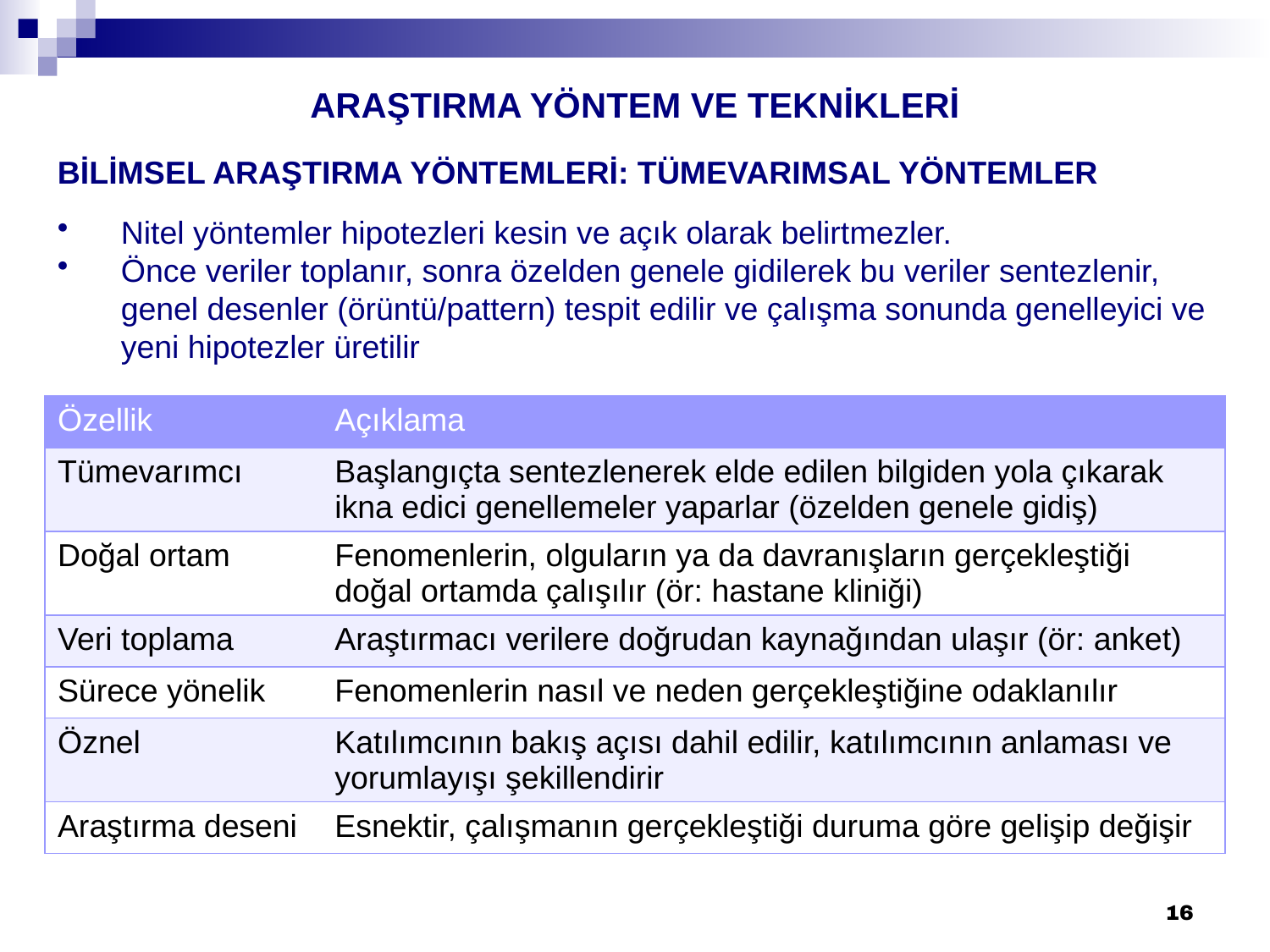

ARAŞTIRMA YÖNTEM VE TEKNİKLERİ
BİLİMSEL ARAŞTIRMA YÖNTEMLERİ: TÜMEVARIMSAL YÖNTEMLER
Nitel yöntemler hipotezleri kesin ve açık olarak belirtmezler.
Önce veriler toplanır, sonra özelden genele gidilerek bu veriler sentezlenir, genel desenler (örüntü/pattern) tespit edilir ve çalışma sonunda genelleyici ve yeni hipotezler üretilir
| Özellik | Açıklama |
| --- | --- |
| Tümevarımcı | Başlangıçta sentezlenerek elde edilen bilgiden yola çıkarak ikna edici genellemeler yaparlar (özelden genele gidiş) |
| Doğal ortam | Fenomenlerin, olguların ya da davranışların gerçekleştiği doğal ortamda çalışılır (ör: hastane kliniği) |
| Veri toplama | Araştırmacı verilere doğrudan kaynağından ulaşır (ör: anket) |
| Sürece yönelik | Fenomenlerin nasıl ve neden gerçekleştiğine odaklanılır |
| Öznel | Katılımcının bakış açısı dahil edilir, katılımcının anlaması ve yorumlayışı şekillendirir |
| Araştırma deseni | Esnektir, çalışmanın gerçekleştiği duruma göre gelişip değişir |
16